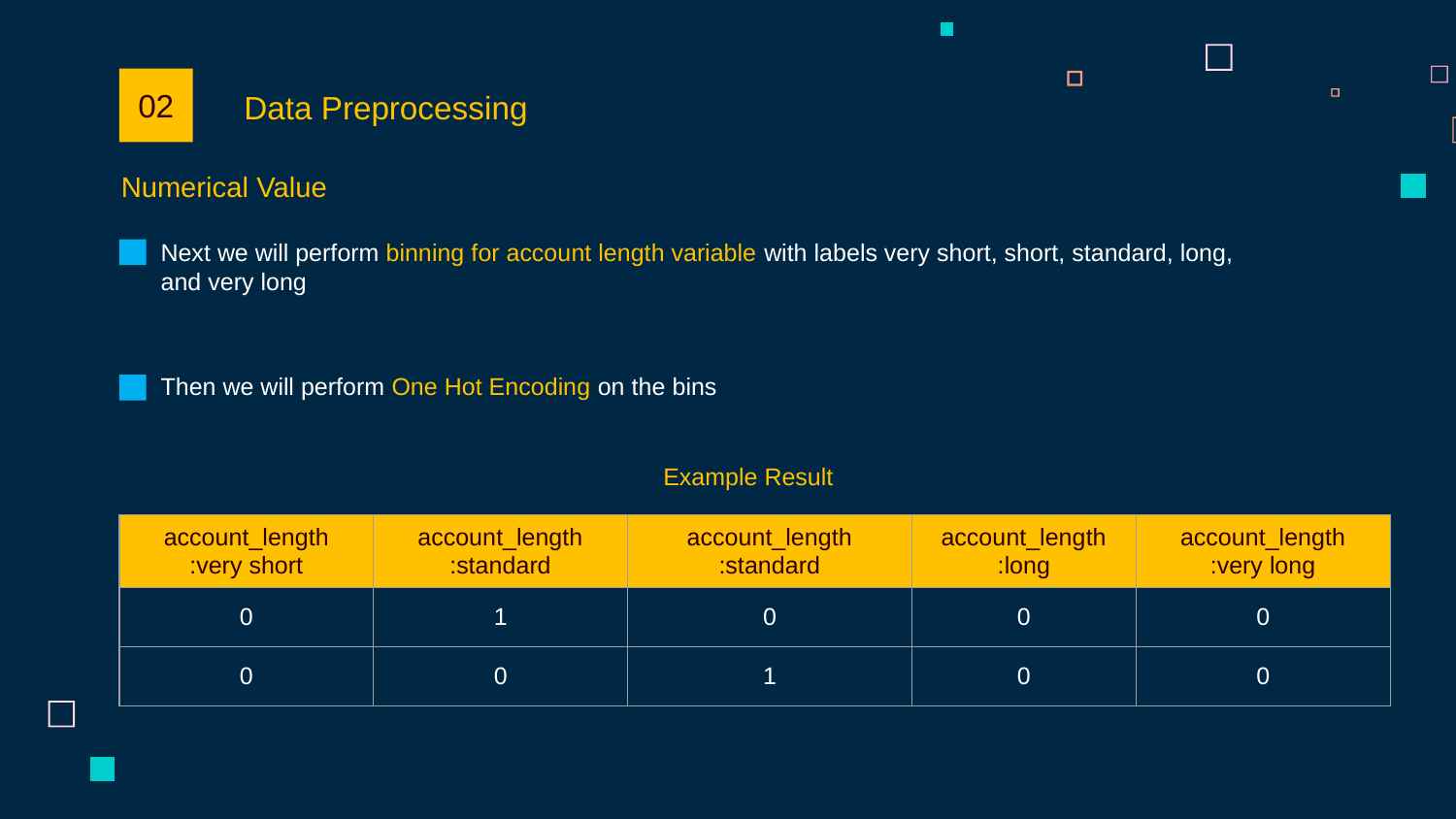

02
Data Preprocessing
Numerical Value
Next we will perform binning for account length variable with labels very short, short, standard, long, and very long

Then we will perform One Hot Encoding on the bins

Example Result
| account\_length :very short | account\_length :standard | account\_length :standard | account\_length :long | account\_length :very long |
| --- | --- | --- | --- | --- |
| 0 | 1 | 0 | 0 | 0 |
| 0 | 0 | 1 | 0 | 0 |